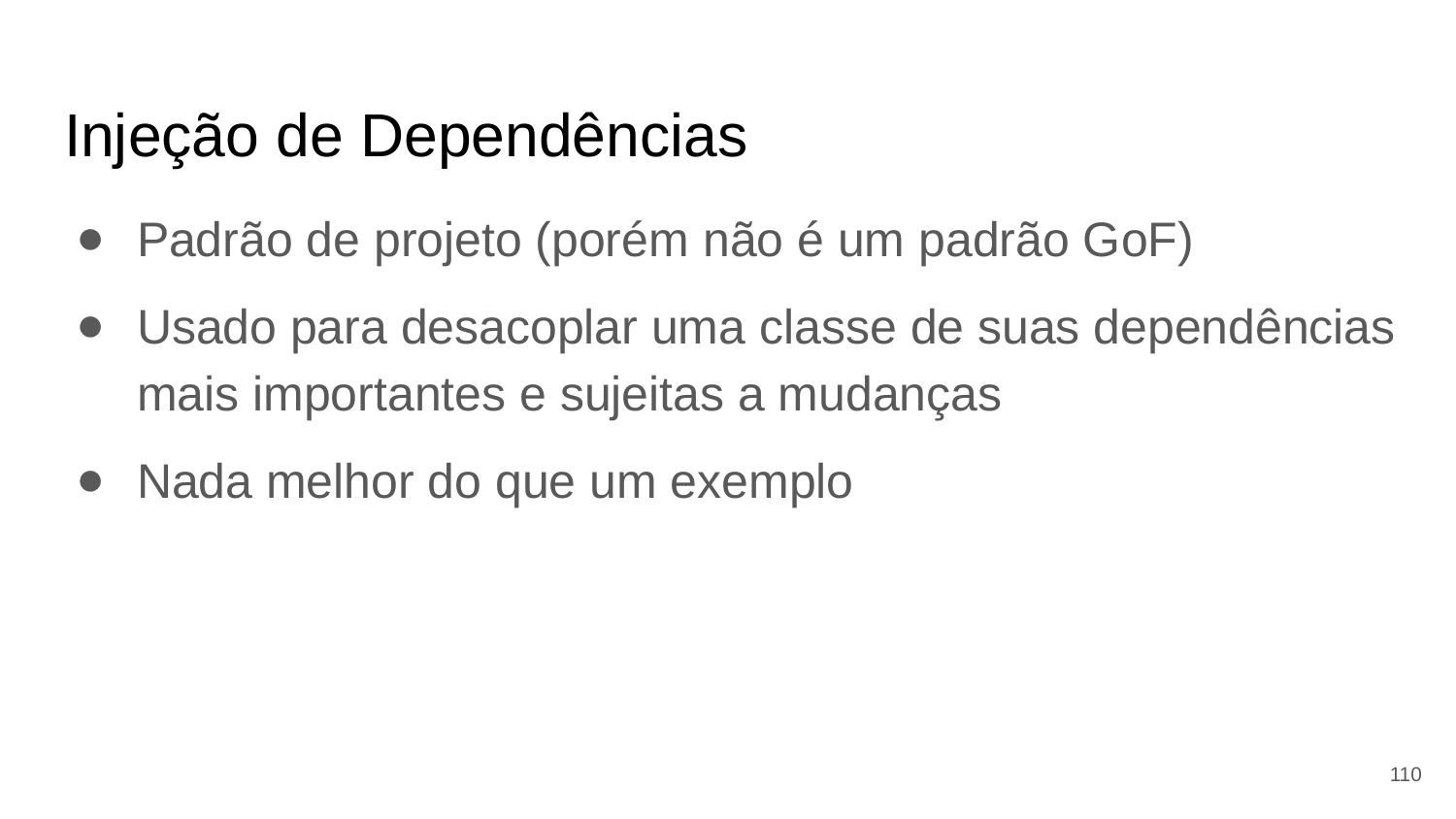

# Injeção de Dependências
Padrão de projeto (porém não é um padrão GoF)
Usado para desacoplar uma classe de suas dependências mais importantes e sujeitas a mudanças
Nada melhor do que um exemplo
110